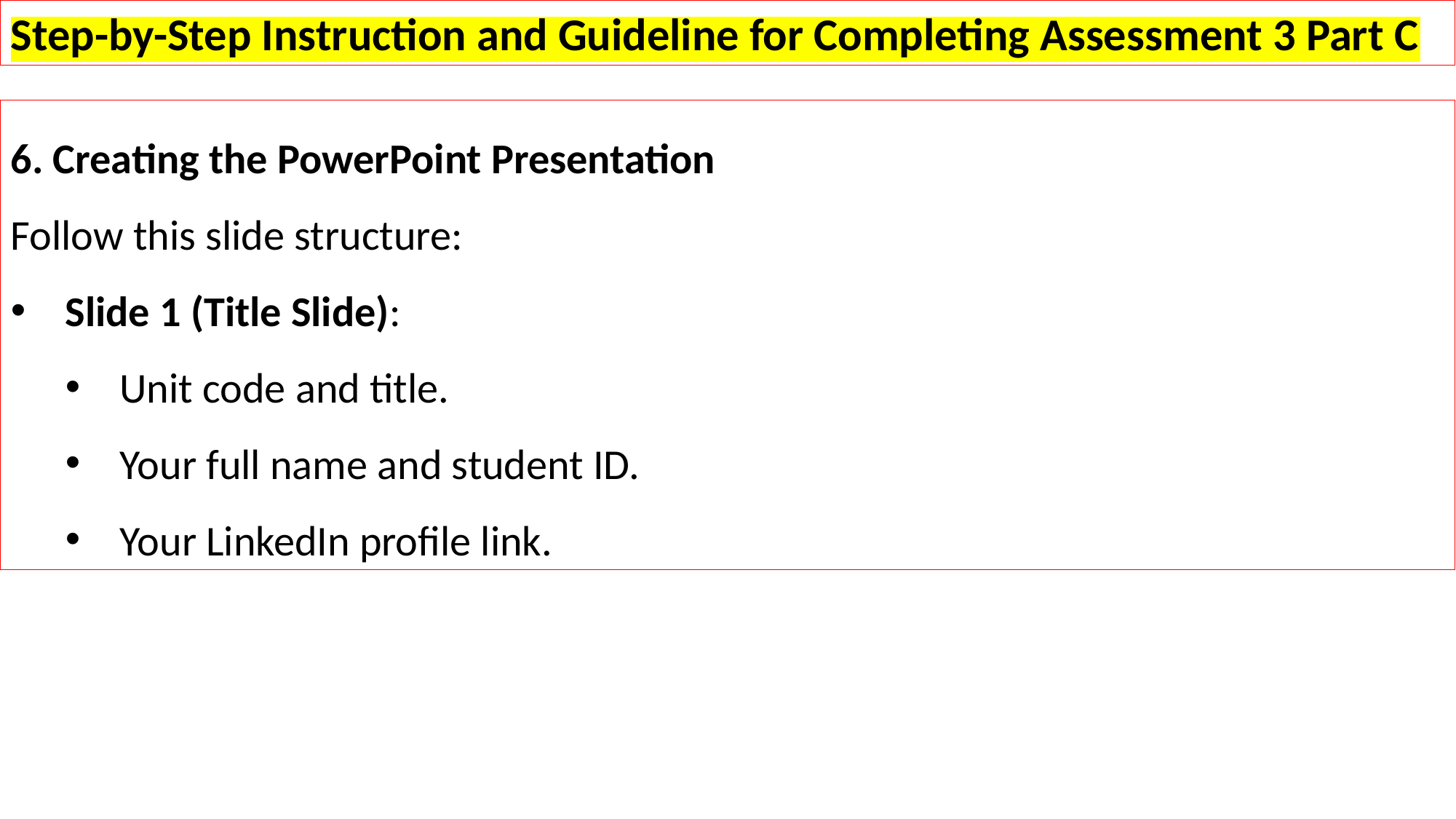

Step-by-Step Instruction and Guideline for Completing Assessment 3 Part C
6. Creating the PowerPoint Presentation
Follow this slide structure:
Slide 1 (Title Slide):
Unit code and title.
Your full name and student ID.
Your LinkedIn profile link.